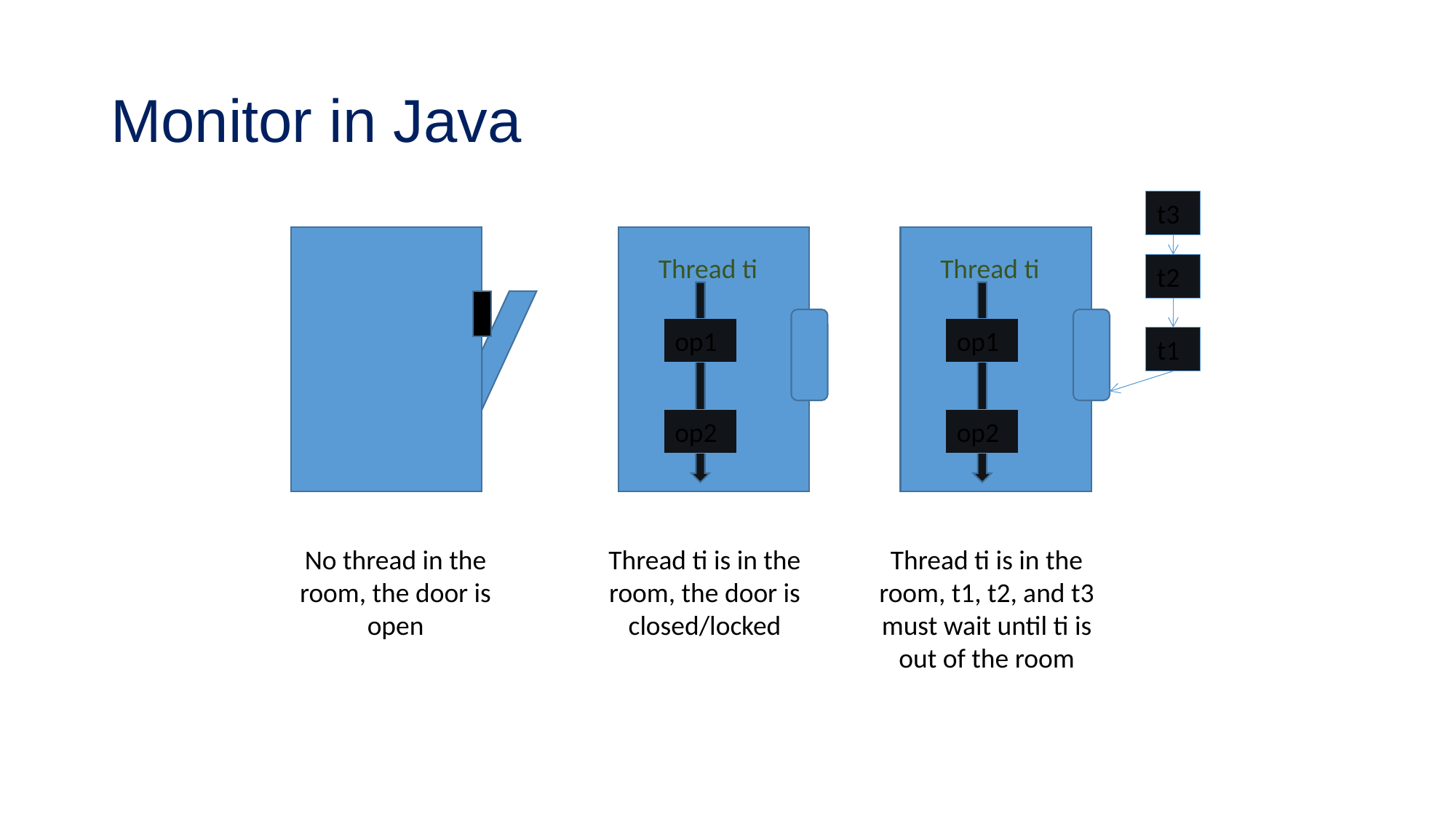

# Monitor in Java
t3

Thread ti
Thread ti
t2

op1
op1
t1
op2
op2
No thread in the room, the door is open
Thread ti is in the room, the door is closed/locked
Thread ti is in the room, t1, t2, and t3 must wait until ti is out of the room